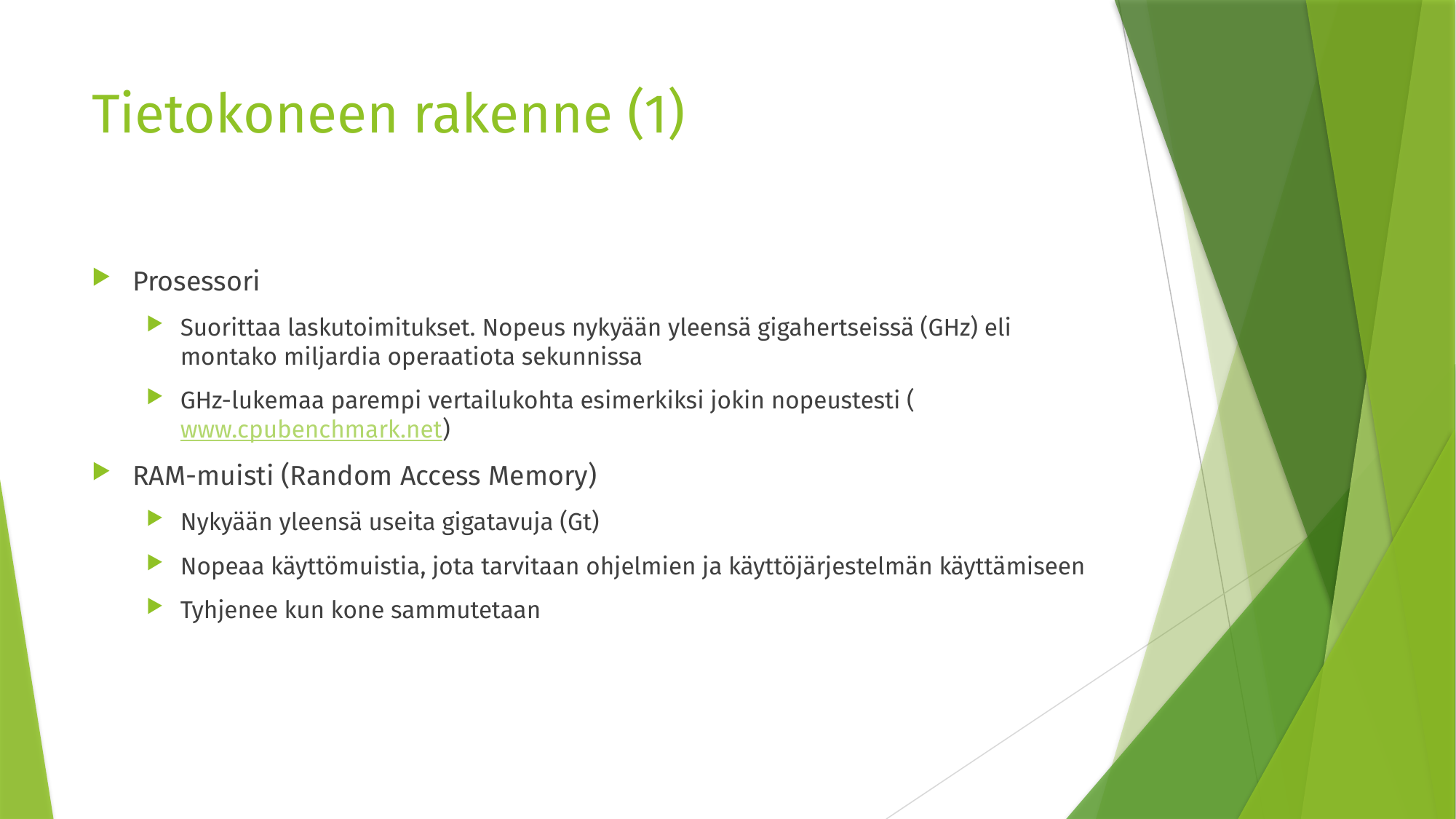

# Tietokoneen rakenne (1)
Prosessori
Suorittaa laskutoimitukset. Nopeus nykyään yleensä gigahertseissä (GHz) eli montako miljardia operaatiota sekunnissa
GHz-lukemaa parempi vertailukohta esimerkiksi jokin nopeustesti (www.cpubenchmark.net)
RAM-muisti (Random Access Memory)
Nykyään yleensä useita gigatavuja (Gt)
Nopeaa käyttömuistia, jota tarvitaan ohjelmien ja käyttöjärjestelmän käyttämiseen
Tyhjenee kun kone sammutetaan